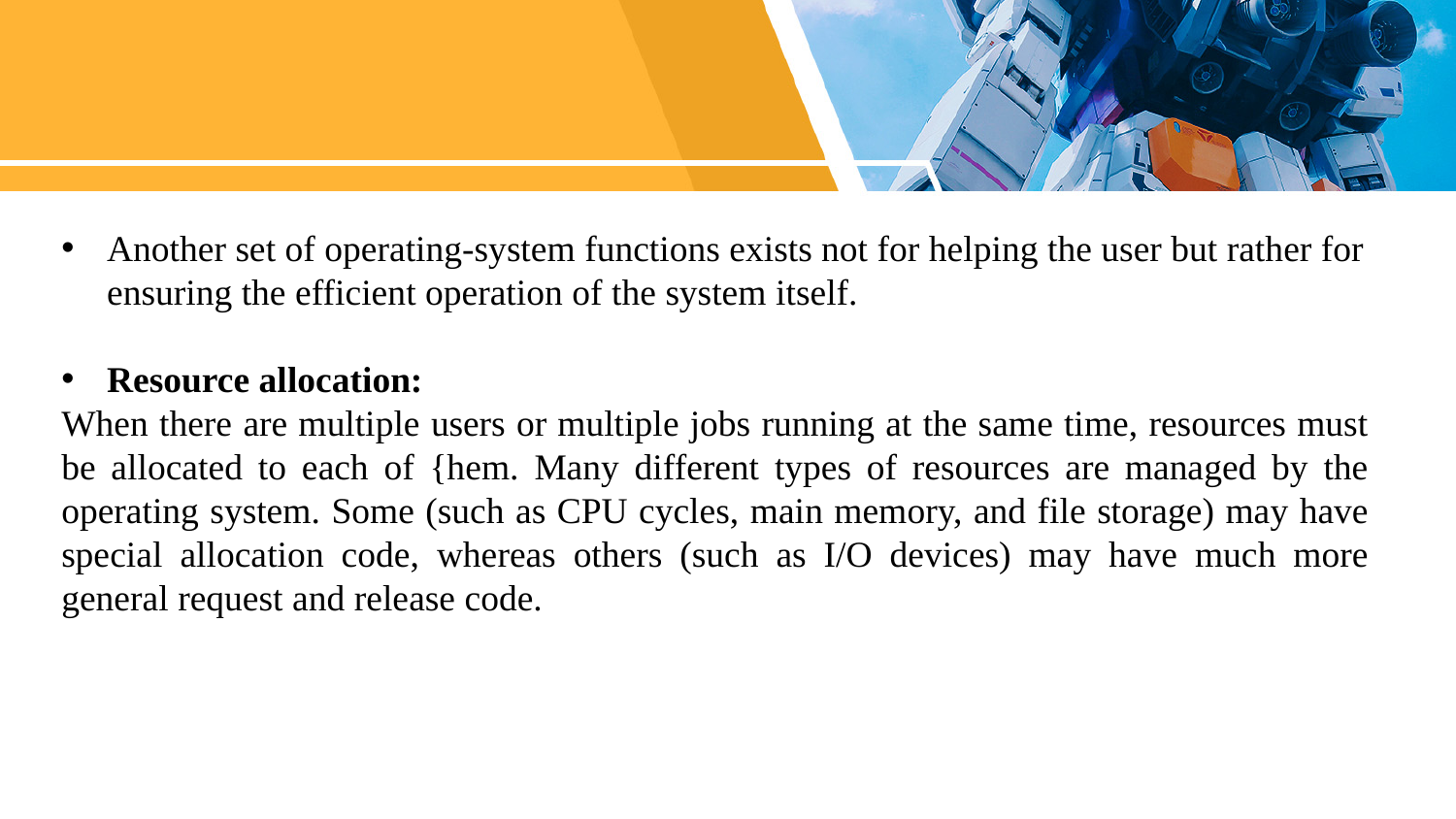

Another set of operating-system functions exists not for helping the user but rather for ensuring the efficient operation of the system itself.

Resource allocation:
When there are multiple users or multiple jobs running at the same time, resources must be allocated to each of {hem. Many different types of resources are managed by the operating system. Some (such as CPU cycles, main memory, and file storage) may have special allocation code, whereas others (such as I/O devices) may have much more general request and release code.